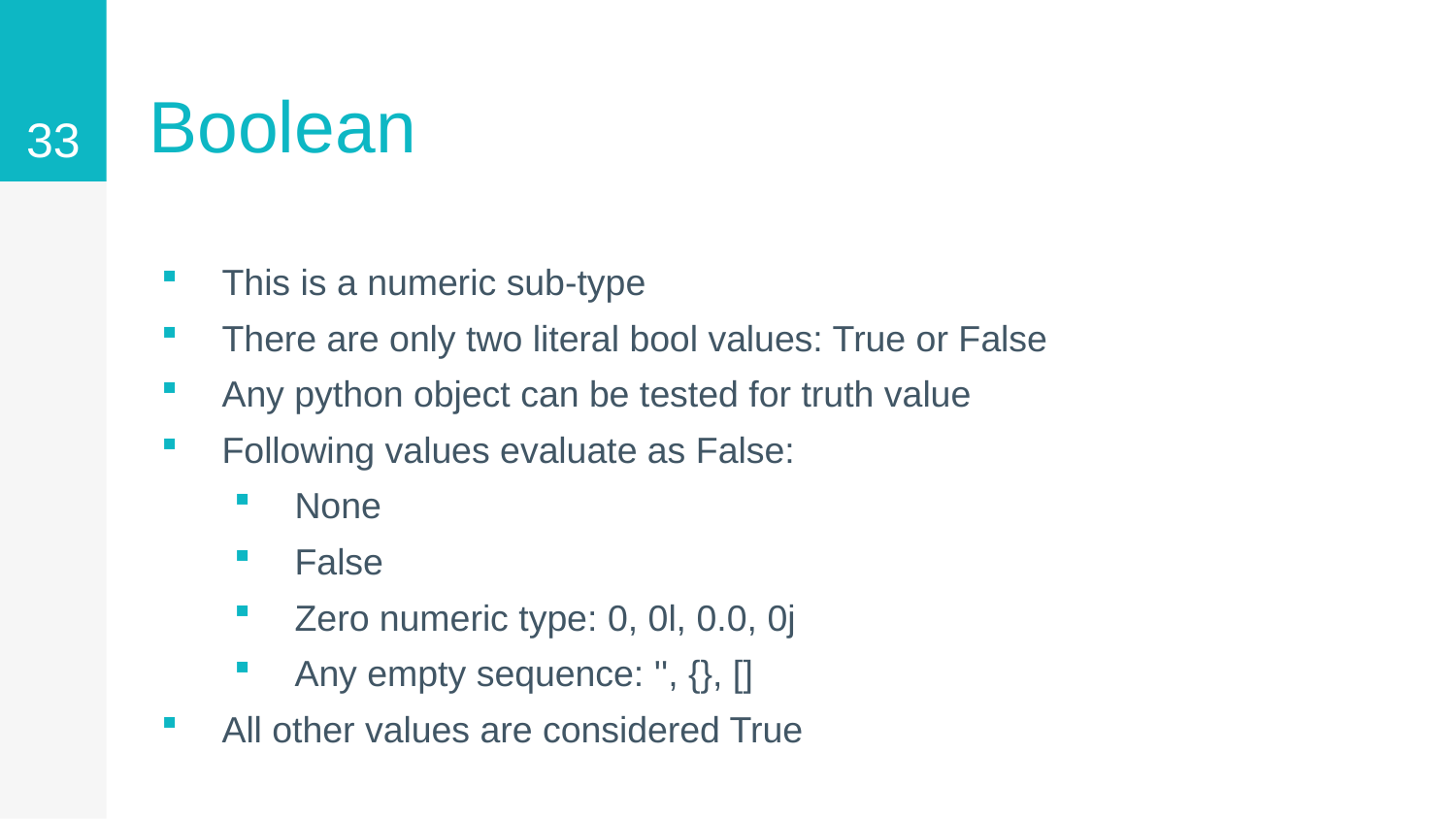

33
# Boolean
This is a numeric sub-type
There are only two literal bool values: True or False
Any python object can be tested for truth value
Following values evaluate as False:
None
False
Zero numeric type: 0, 0l, 0.0, 0j
Any empty sequence: '', {}, []
All other values are considered True